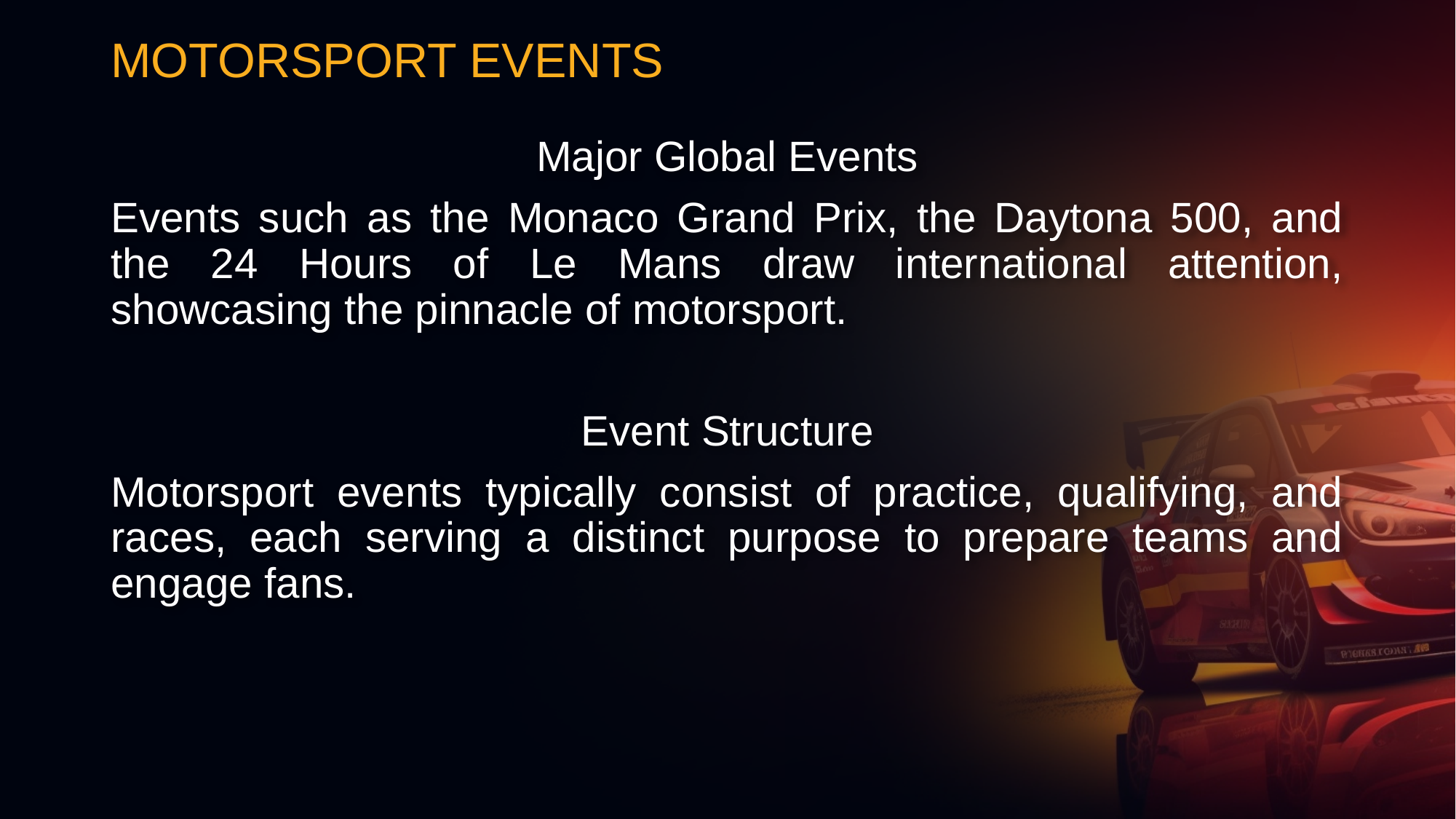

# MOTORSPORT EVENTS
Major Global Events
Events such as the Monaco Grand Prix, the Daytona 500, and the 24 Hours of Le Mans draw international attention, showcasing the pinnacle of motorsport.

Event Structure
Motorsport events typically consist of practice, qualifying, and races, each serving a distinct purpose to prepare teams and engage fans.